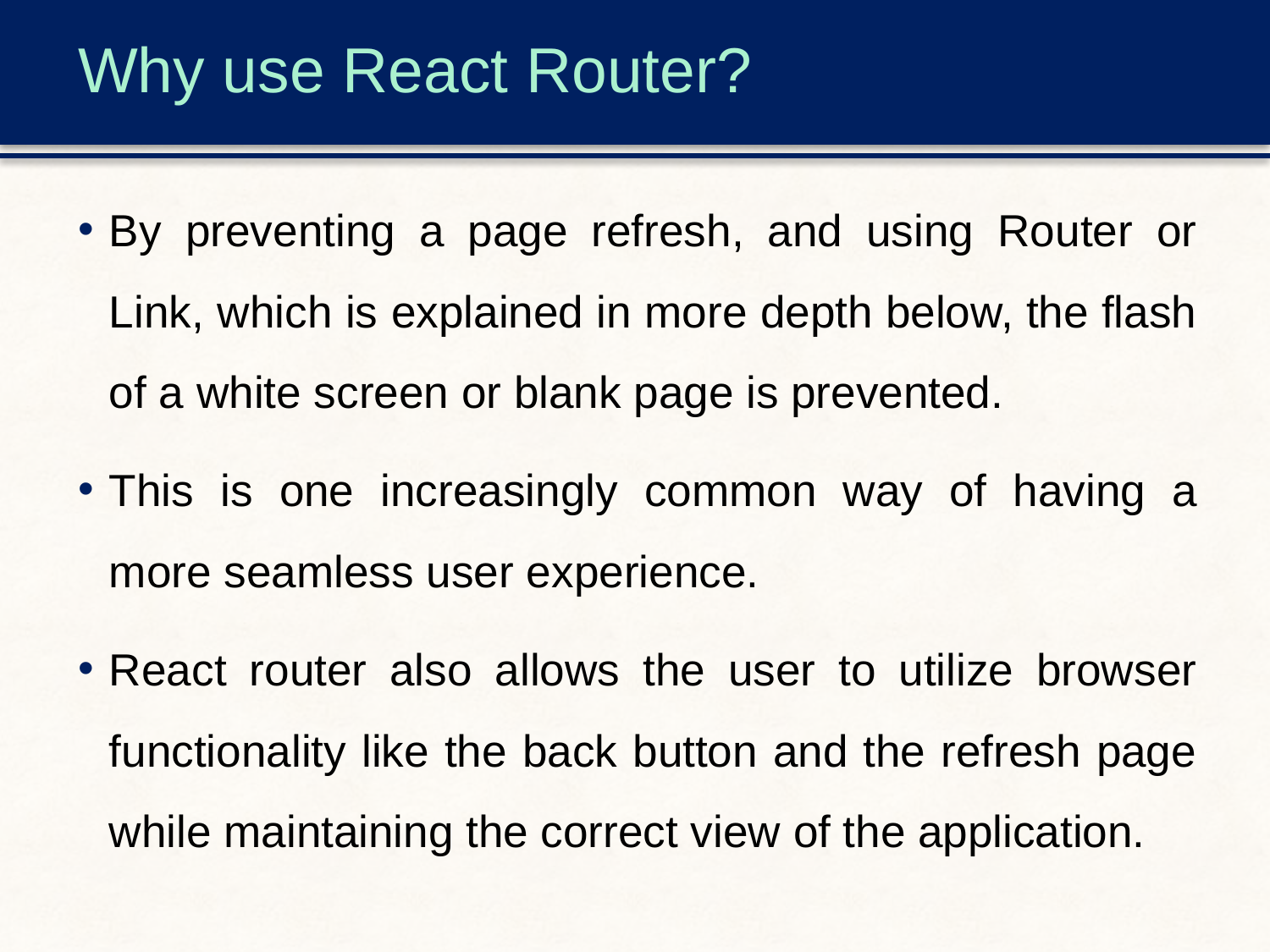

# Why use React Router?
By preventing a page refresh, and using Router or Link, which is explained in more depth below, the flash of a white screen or blank page is prevented.
This is one increasingly common way of having a more seamless user experience.
React router also allows the user to utilize browser functionality like the back button and the refresh page while maintaining the correct view of the application.